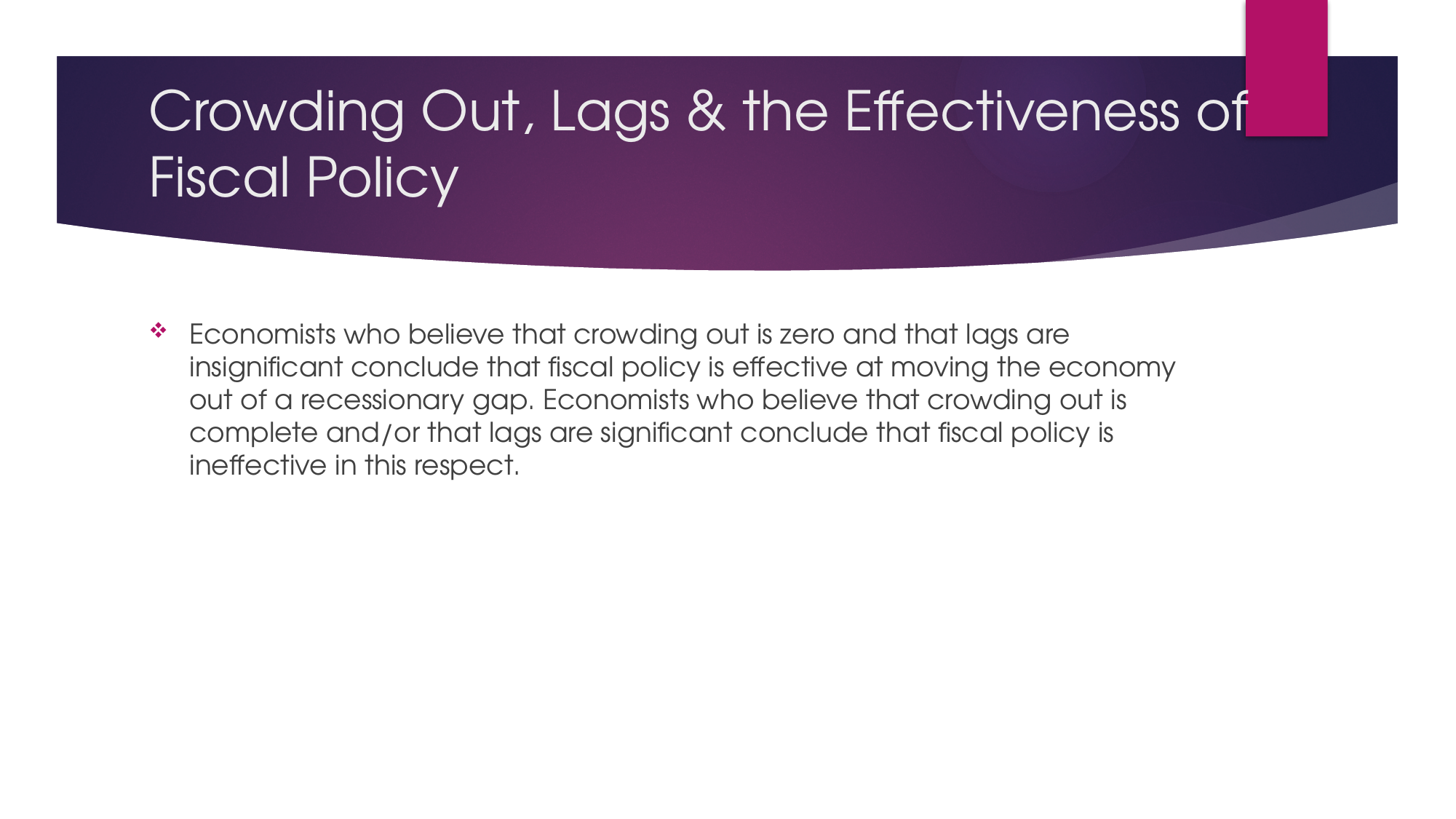

# Crowding Out, Lags & the Effectiveness of Fiscal Policy
Economists who believe that crowding out is zero and that lags are insignificant conclude that fiscal policy is effective at moving the economy out of a recessionary gap. Economists who believe that crowding out is complete and/or that lags are significant conclude that fiscal policy is ineffective in this respect.